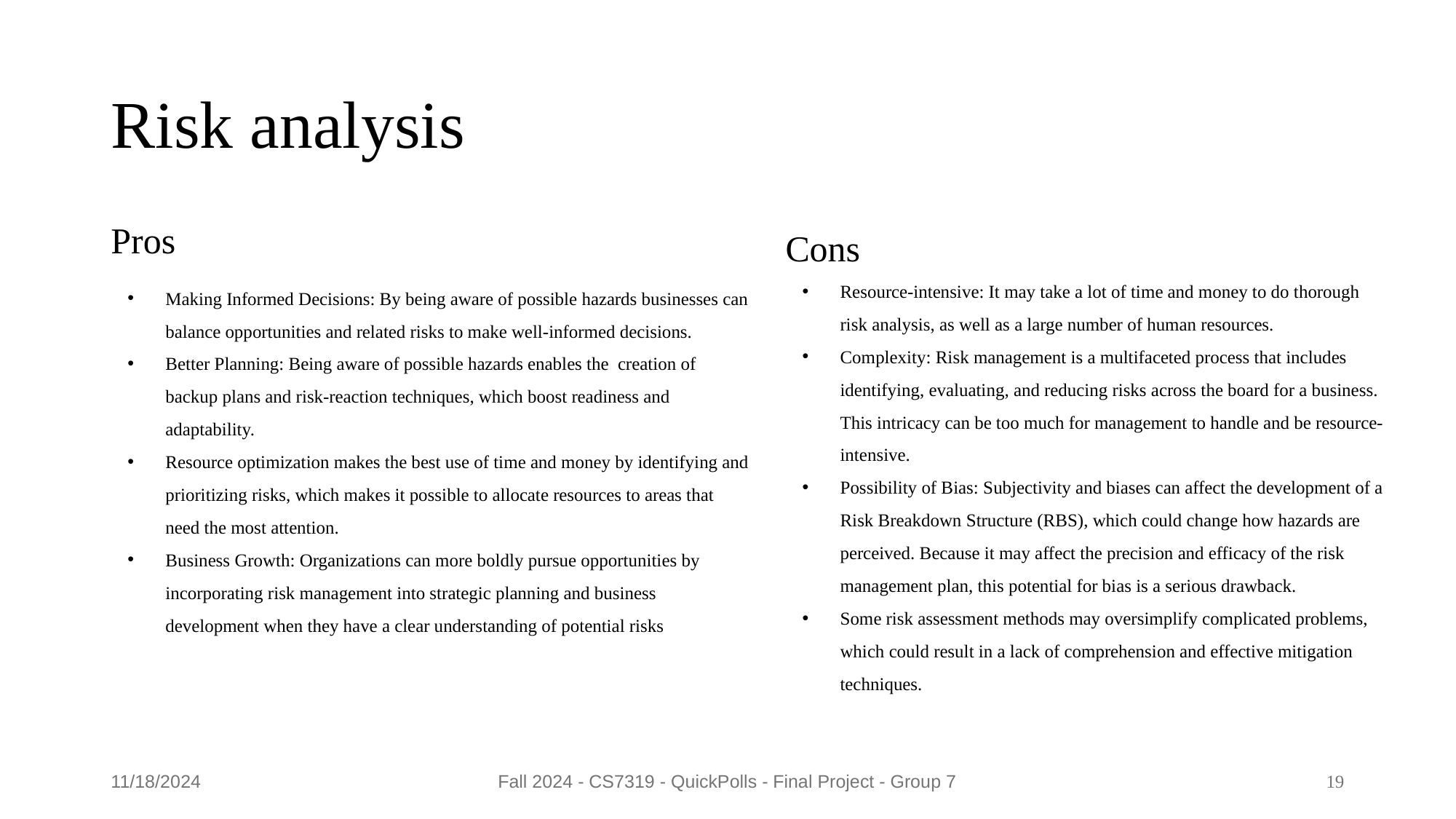

# Risk analysis

Pros
Making Informed Decisions: By being aware of possible hazards businesses can balance opportunities and related risks to make well-informed decisions.
Better Planning: Being aware of possible hazards enables the  creation of backup plans and risk-reaction techniques, which boost readiness and adaptability.
Resource optimization makes the best use of time and money by identifying and prioritizing risks, which makes it possible to allocate resources to areas that need the most attention.
Business Growth: Organizations can more boldly pursue opportunities by incorporating risk management into strategic planning and business development when they have a clear understanding of potential risks
Cons
Resource-intensive: It may take a lot of time and money to do thorough risk analysis, as well as a large number of human resources.
Complexity: Risk management is a multifaceted process that includes identifying, evaluating, and reducing risks across the board for a business. This intricacy can be too much for management to handle and be resource-intensive.
Possibility of Bias: Subjectivity and biases can affect the development of a Risk Breakdown Structure (RBS), which could change how hazards are perceived. Because it may affect the precision and efficacy of the risk management plan, this potential for bias is a serious drawback.
Some risk assessment methods may oversimplify complicated problems, which could result in a lack of comprehension and effective mitigation techniques.
11/18/2024
Fall 2024 - CS7319 - QuickPolls - Final Project - Group 7
19